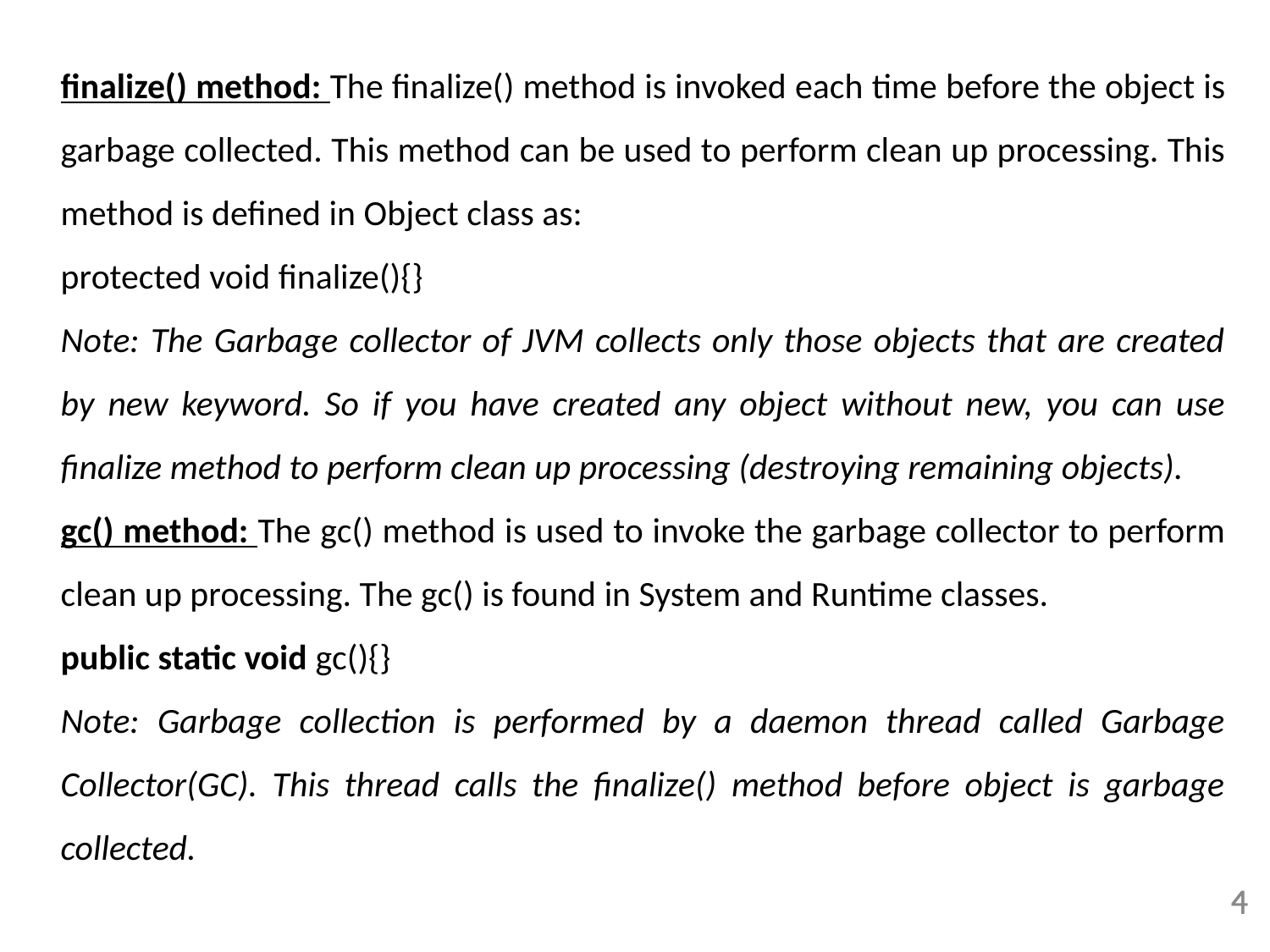

finalize() method: The finalize() method is invoked each time before the object is garbage collected. This method can be used to perform clean up processing. This method is defined in Object class as:
protected void finalize(){}
Note: The Garbage collector of JVM collects only those objects that are created by new keyword. So if you have created any object without new, you can use finalize method to perform clean up processing (destroying remaining objects).
gc() method: The gc() method is used to invoke the garbage collector to perform clean up processing. The gc() is found in System and Runtime classes.
public static void gc(){}
Note: Garbage collection is performed by a daemon thread called Garbage Collector(GC). This thread calls the finalize() method before object is garbage collected.
4